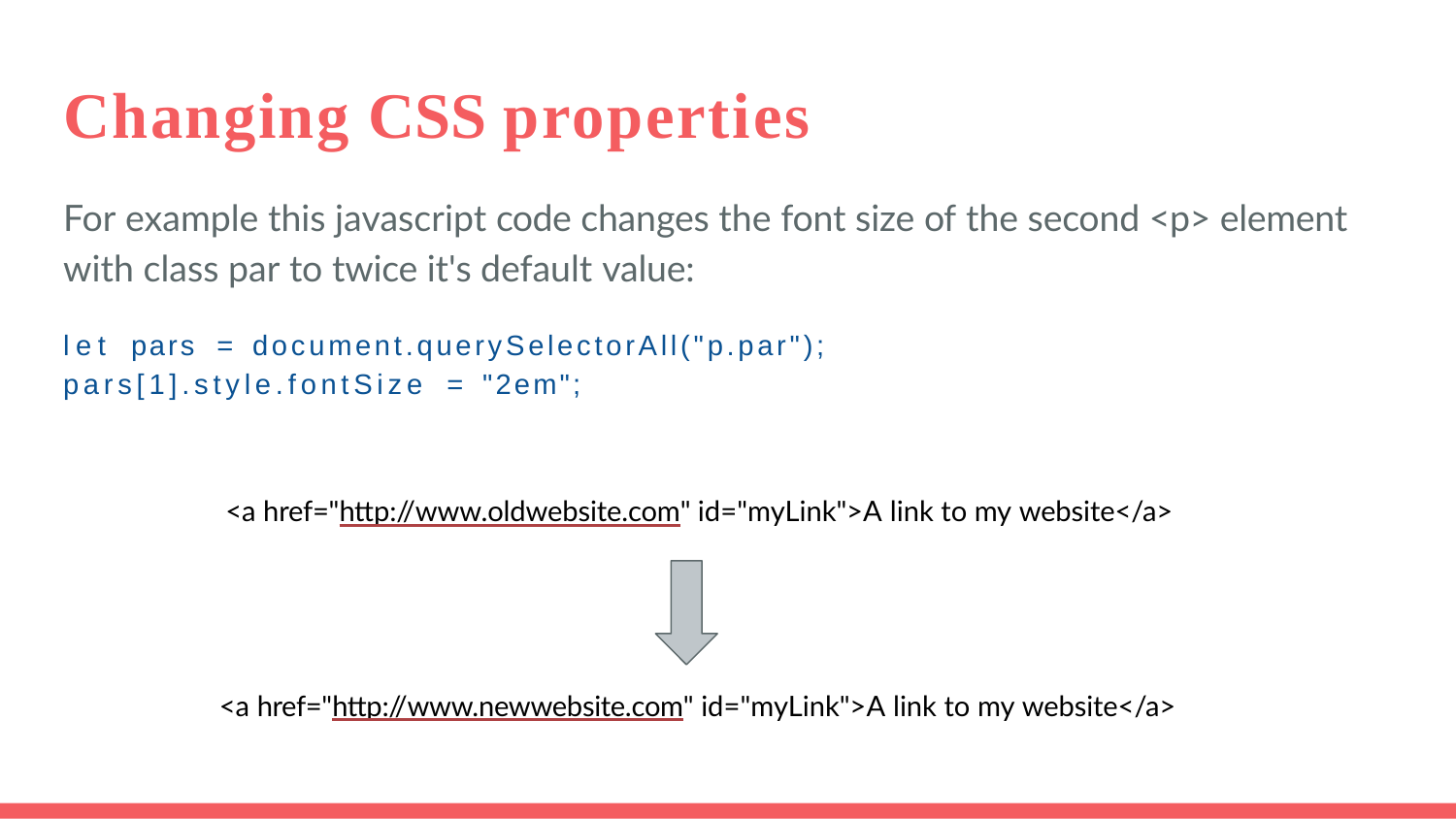

# Changing CSS properties
For example this javascript code changes the font size of the second <p> element with class par to twice it's default value:
let  pars  =  document.querySelectorAll("p.par"); pars[1].style.fontSize  =  "2em";
<a href="http://www.oldwebsite.com" id="myLink">A link to my website</a>

<a href="http://www.newwebsite.com" id="myLink">A link to my website</a>